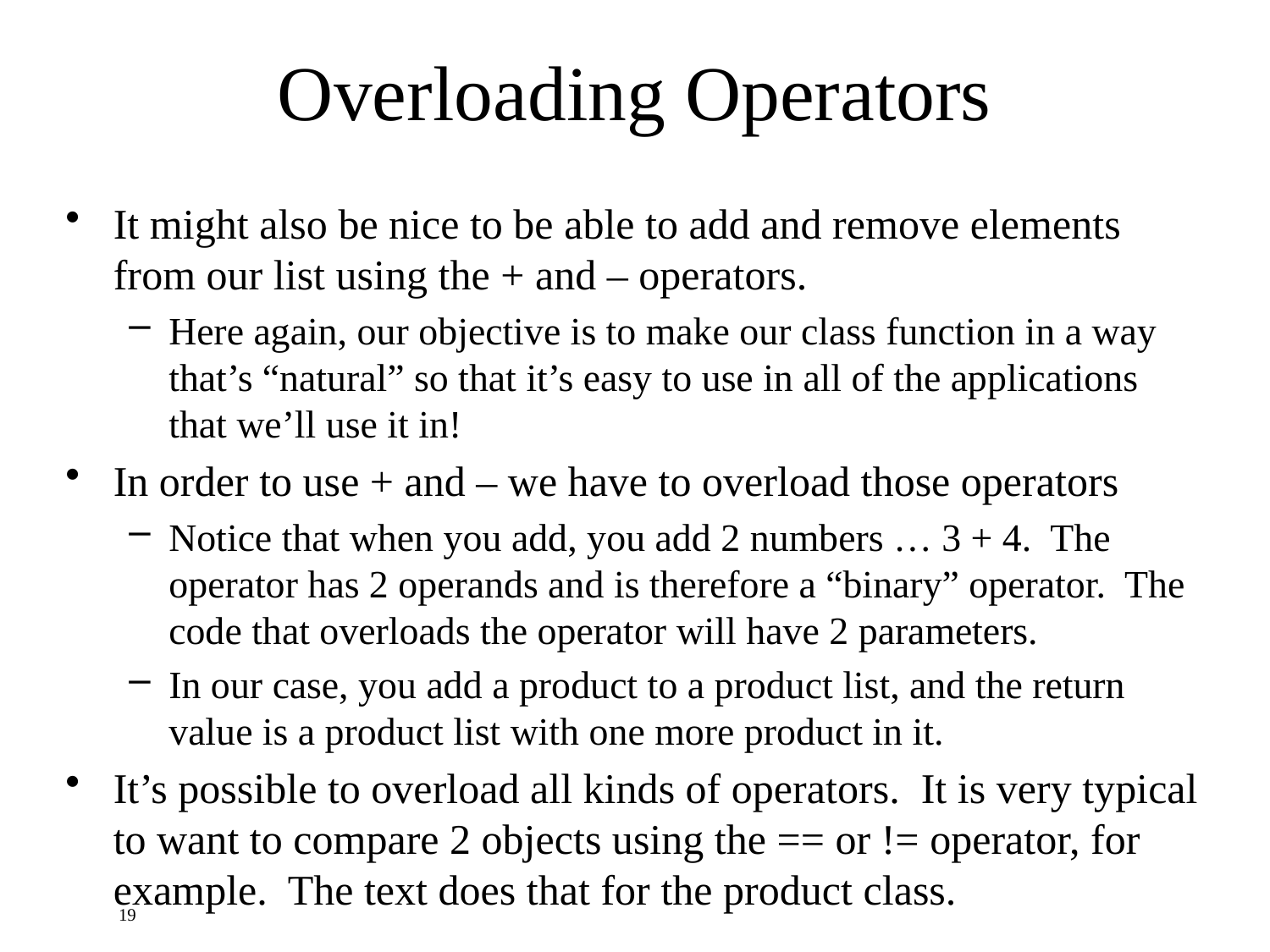

# Overloading Operators
It might also be nice to be able to add and remove elements from our list using the + and – operators.
Here again, our objective is to make our class function in a way that’s “natural” so that it’s easy to use in all of the applications that we’ll use it in!
In order to use + and – we have to overload those operators
Notice that when you add, you add 2 numbers … 3 + 4.  The operator has 2 operands and is therefore a “binary” operator.  The code that overloads the operator will have 2 parameters.
In our case, you add a product to a product list, and the return value is a product list with one more product in it.
It’s possible to overload all kinds of operators.  It is very typical to want to compare 2 objects using the == or != operator, for example.  The text does that for the product class.

19